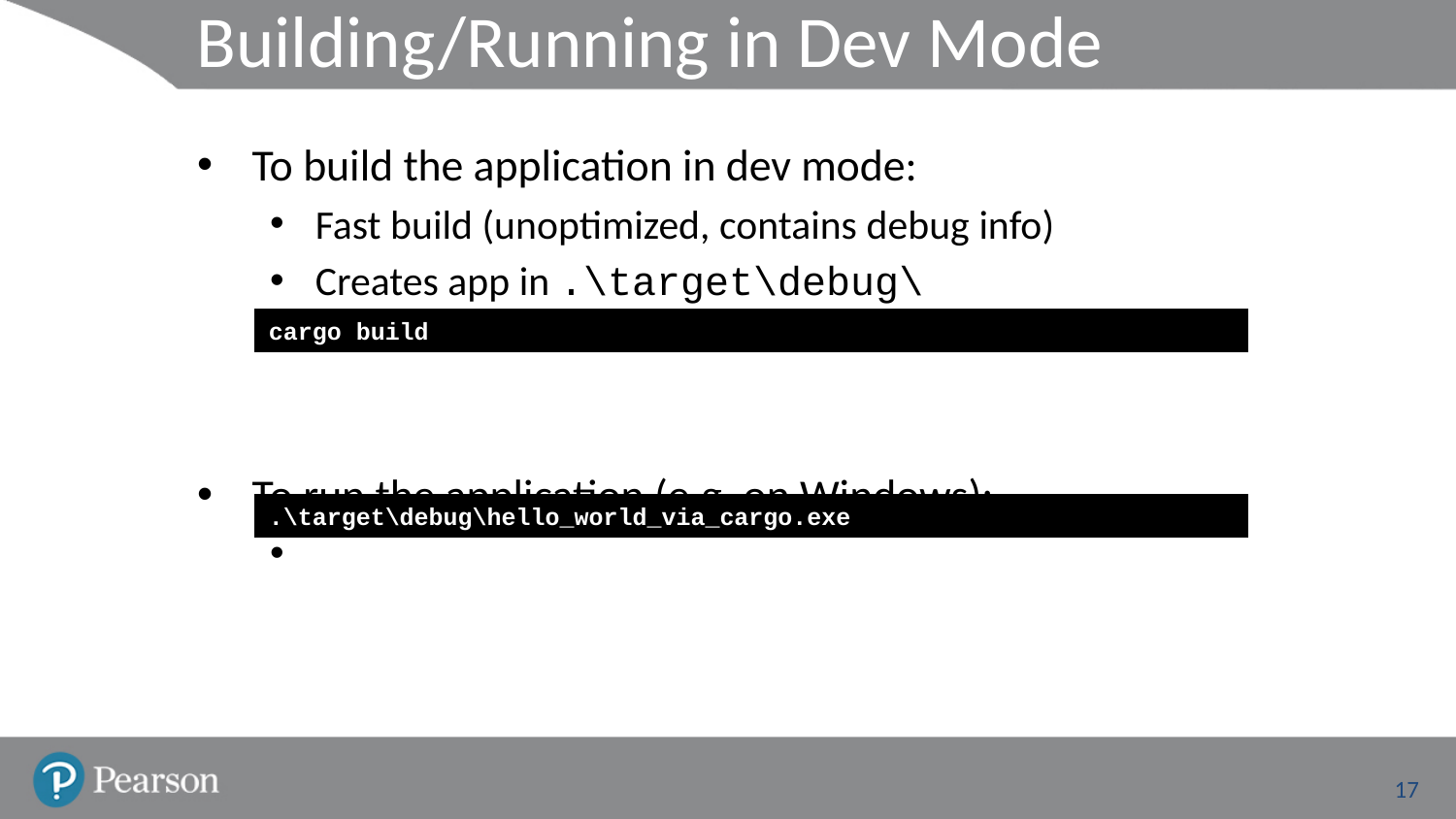

# Building/Running in Dev Mode
To build the application in dev mode:
Fast build (unoptimized, contains debug info)
Creates app in .\target\debug\

To run the application (e.g. on Windows):

cargo build
.\target\debug\hello_world_via_cargo.exe
17